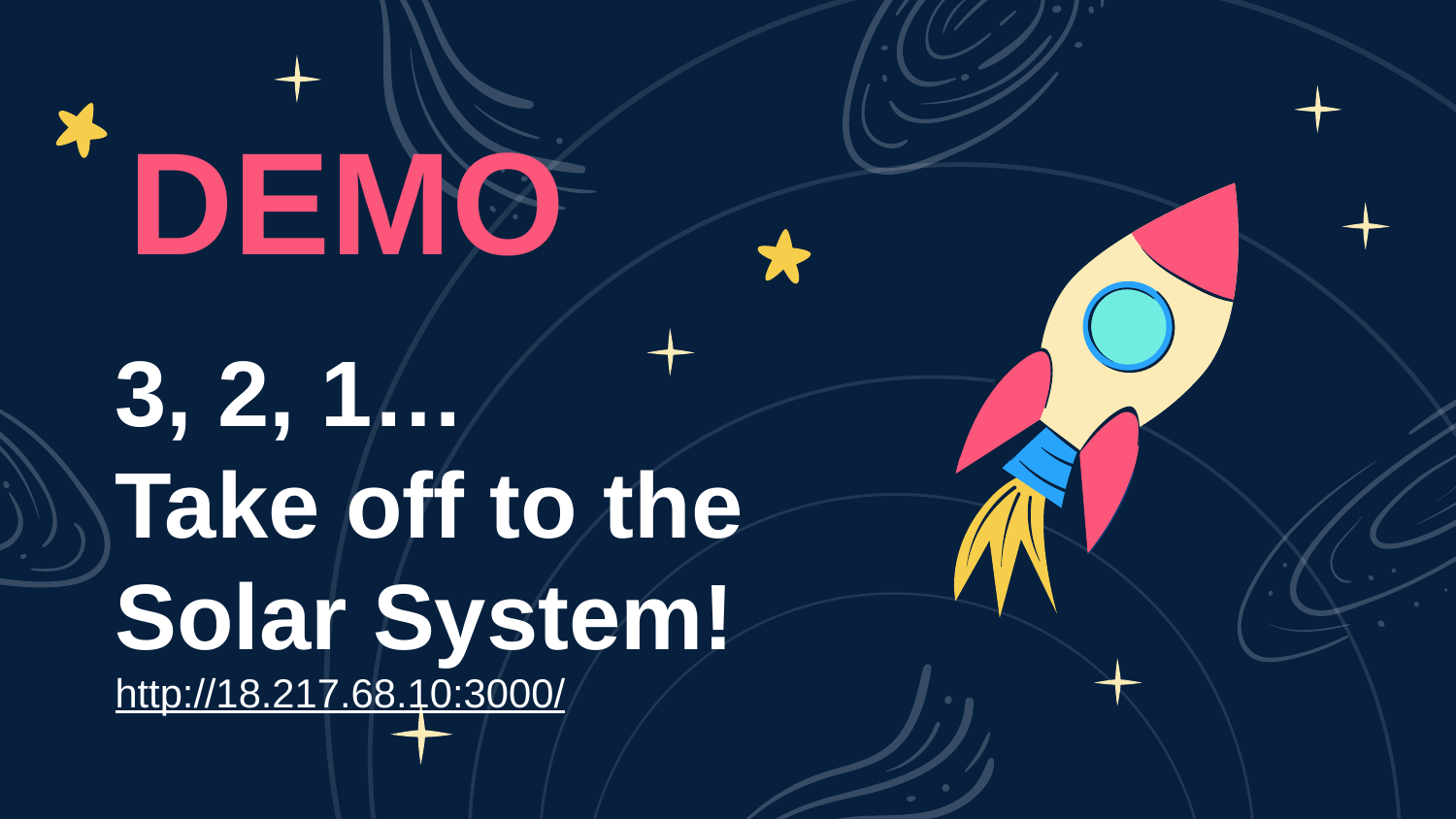

DEMO

# 3, 2, 1… Take off to the Solar System! http://18.217.68.10:3000/